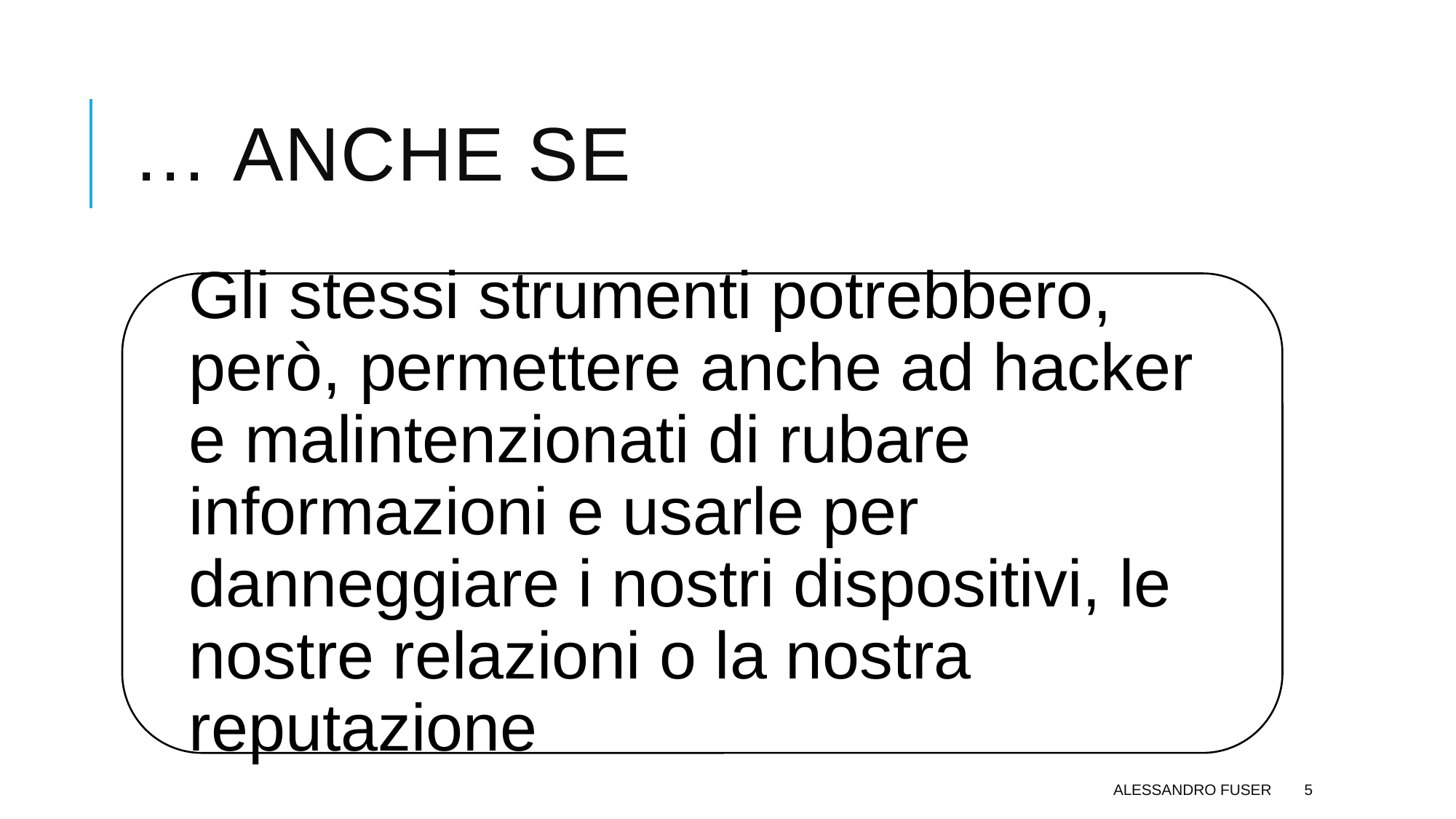

# … anche se
Gli stessi strumenti potrebbero, però, permettere anche ad hacker e malintenzionati di rubare informazioni e usarle per danneggiare i nostri dispositivi, le nostre relazioni o la nostra reputazione
Alessandro Fuser
5